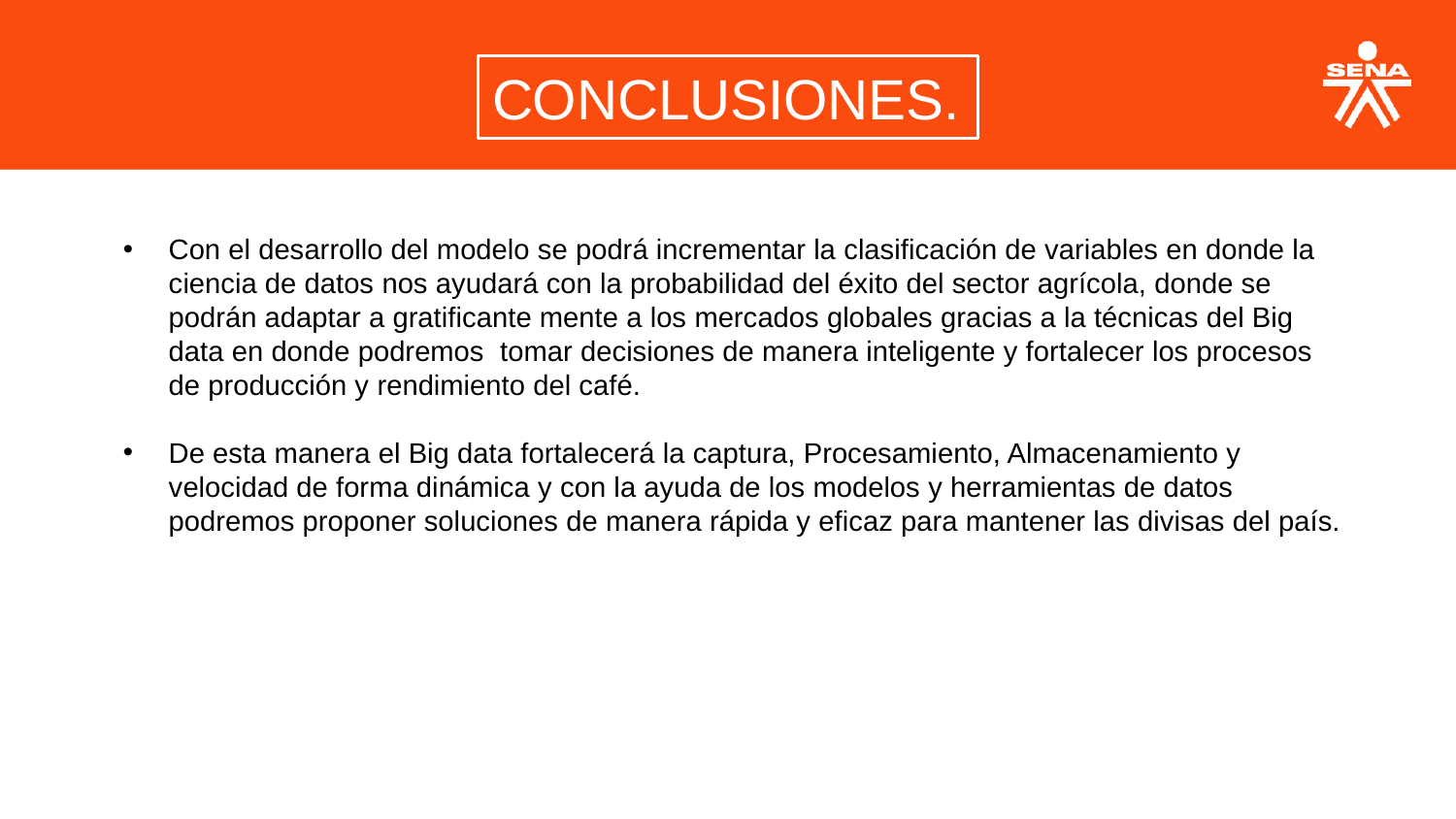

CONCLUSIONES.
Con el desarrollo del modelo se podrá incrementar la clasificación de variables en donde la ciencia de datos nos ayudará con la probabilidad del éxito del sector agrícola, donde se podrán adaptar a gratificante mente a los mercados globales gracias a la técnicas del Big data en donde podremos  tomar decisiones de manera inteligente y fortalecer los procesos de producción y rendimiento del café.

De esta manera el Big data fortalecerá la captura, Procesamiento, Almacenamiento y velocidad de forma dinámica y con la ayuda de los modelos y herramientas de datos podremos proponer soluciones de manera rápida y eficaz para mantener las divisas del país.